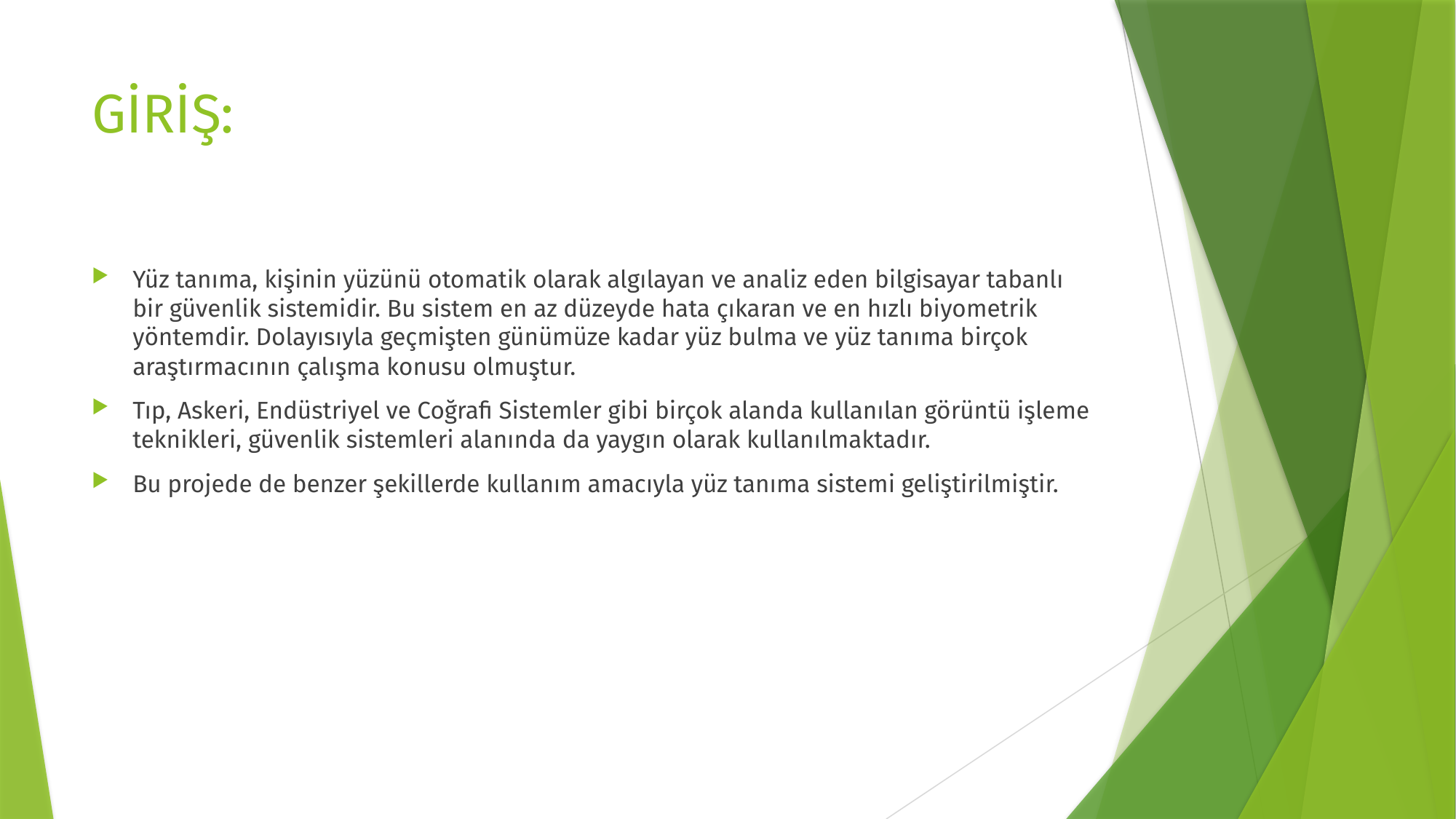

# GİRİŞ:
Yüz tanıma, kişinin yüzünü otomatik olarak algılayan ve analiz eden bilgisayar tabanlı bir güvenlik sistemidir. Bu sistem en az düzeyde hata çıkaran ve en hızlı biyometrik yöntemdir. Dolayısıyla geçmişten günümüze kadar yüz bulma ve yüz tanıma birçok araştırmacının çalışma konusu olmuştur.
Tıp, Askeri, Endüstriyel ve Coğrafi Sistemler gibi birçok alanda kullanılan görüntü işleme teknikleri, güvenlik sistemleri alanında da yaygın olarak kullanılmaktadır.
Bu projede de benzer şekillerde kullanım amacıyla yüz tanıma sistemi geliştirilmiştir.